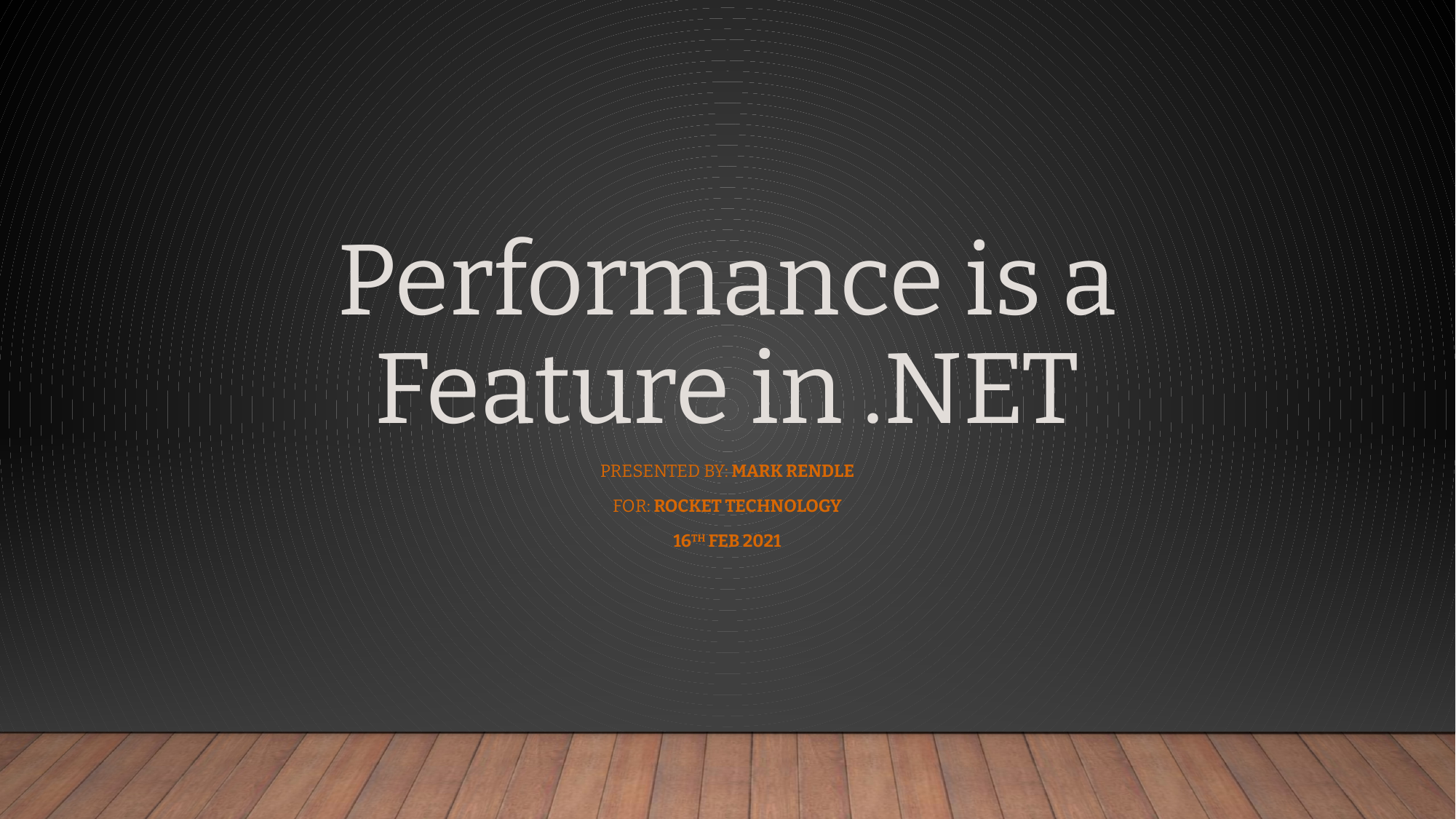

# Performance is a Feature in .NET
presented by: Mark Rendle
for: Rocket Technology
16th Feb 2021